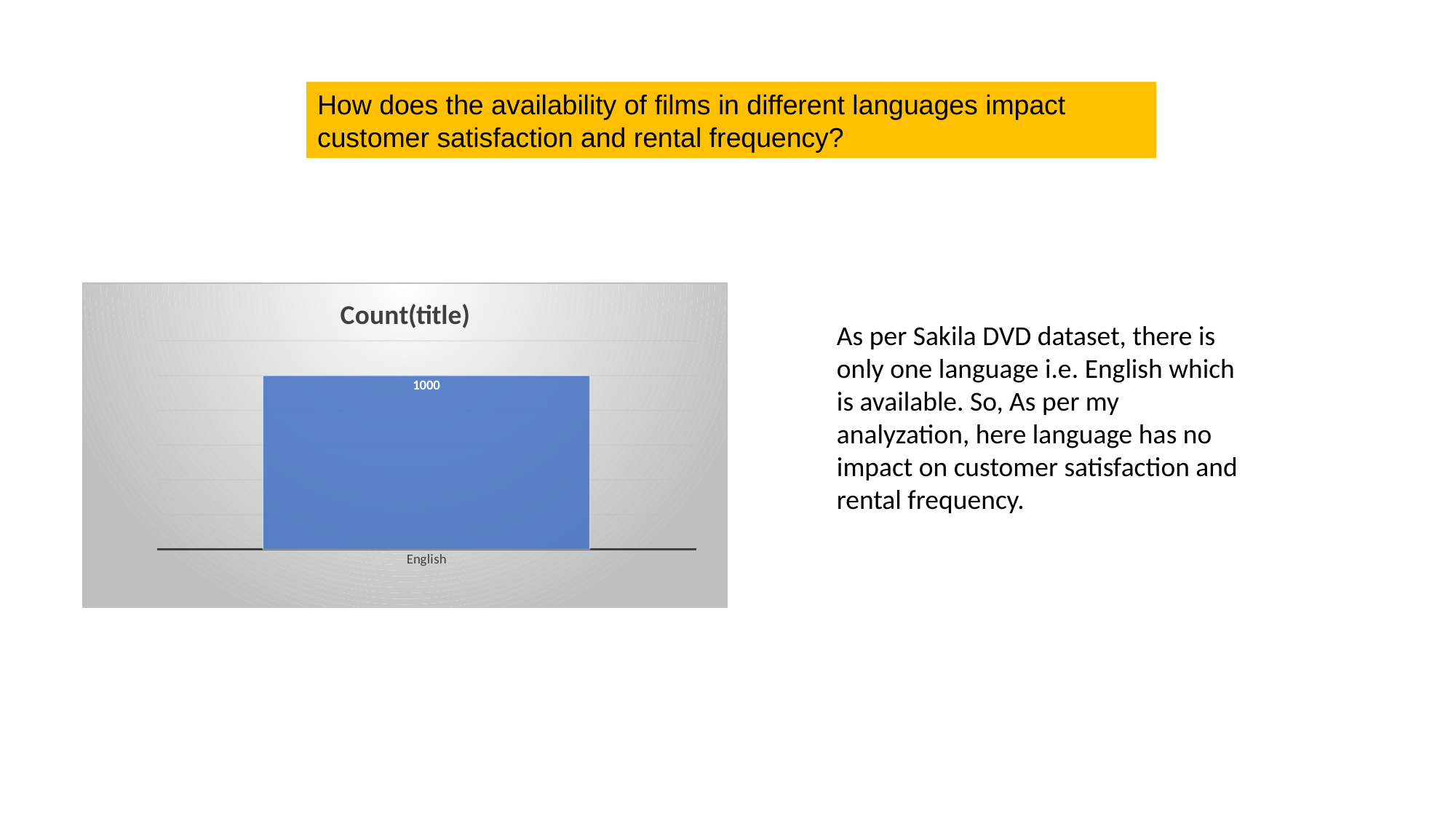

How does the availability of films in different languages impact customer satisfaction and rental frequency?

### Chart:

| Category | Count(title) |
|---|---|
| English | 1000.0 |
As per Sakila DVD dataset, there is only one language i.e. English which is available. So, As per my analyzation, here language has no impact on customer satisfaction and rental frequency.